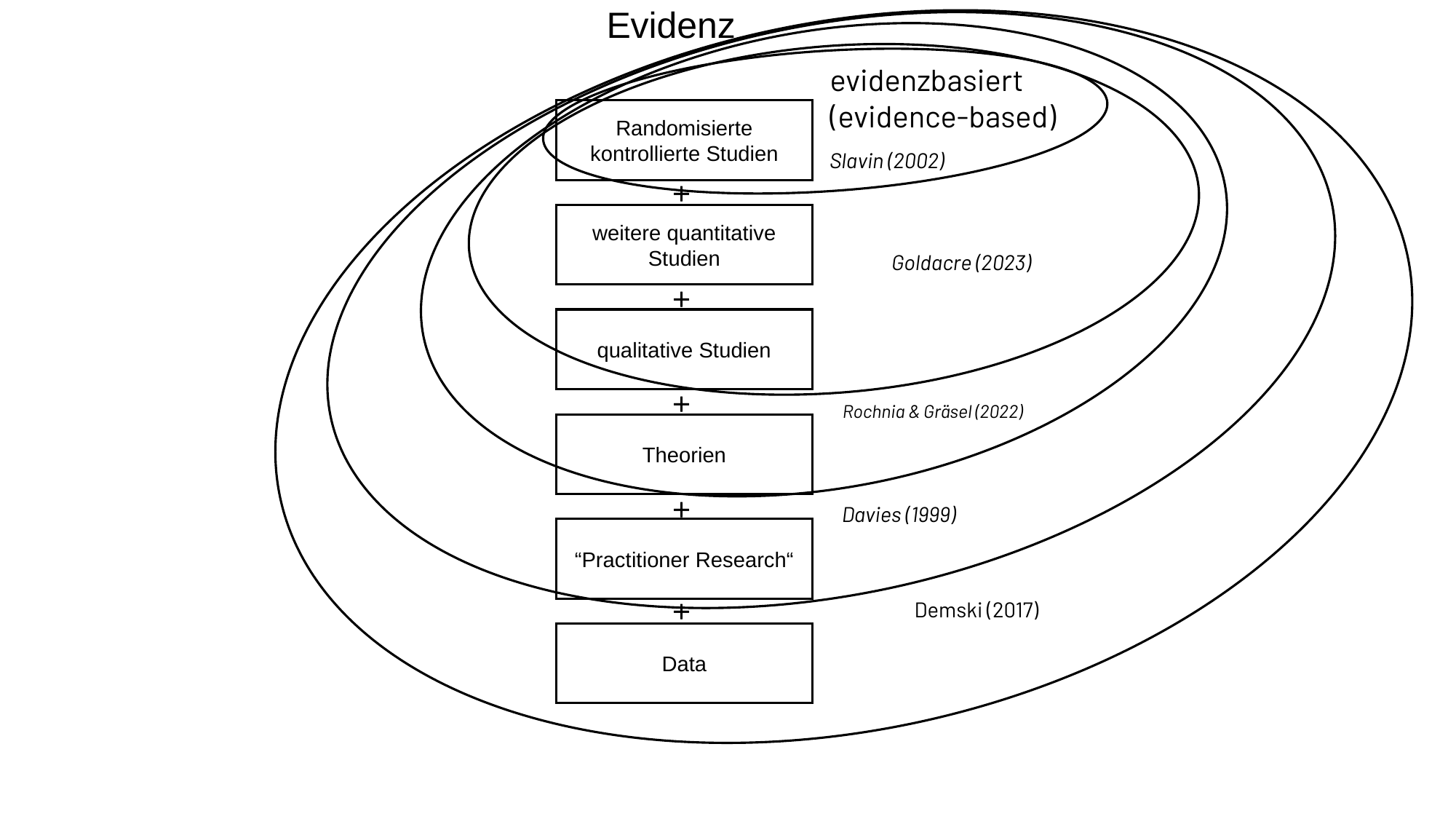

Evidenz
v
v

evidenzbasiert
(evidence-based)
Randomisierte kontrollierte Studien
Slavin (2002)
+
weitere quantitative Studien
Goldacre (2023)
+
qualitative Studien
+
Rochnia & Gräsel (2022)
Theorien
+
Davies (1999)
“Practitioner Research“
+
Demski (2017)
Data